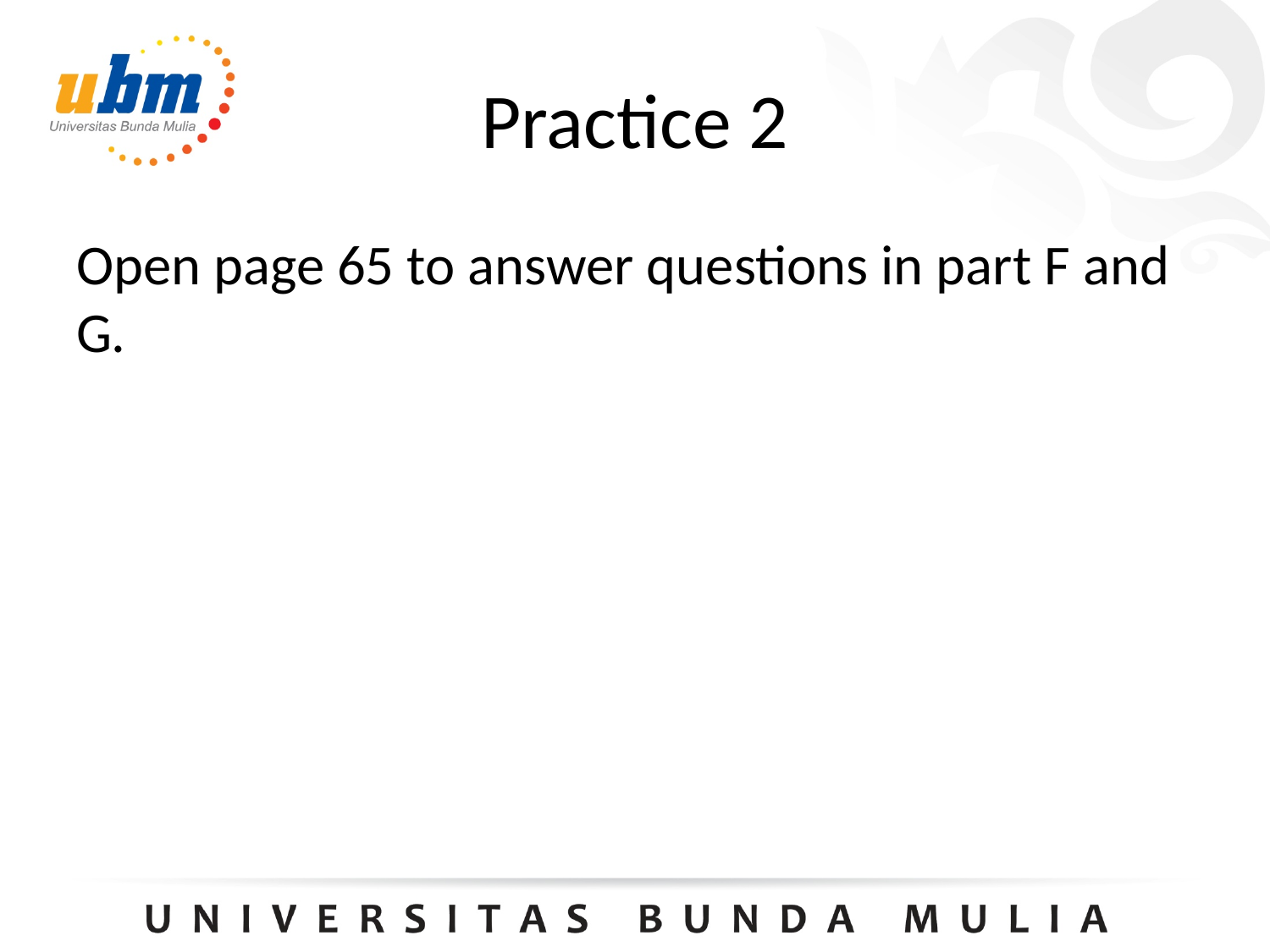

# Practice 2
Open page 65 to answer questions in part F and G.